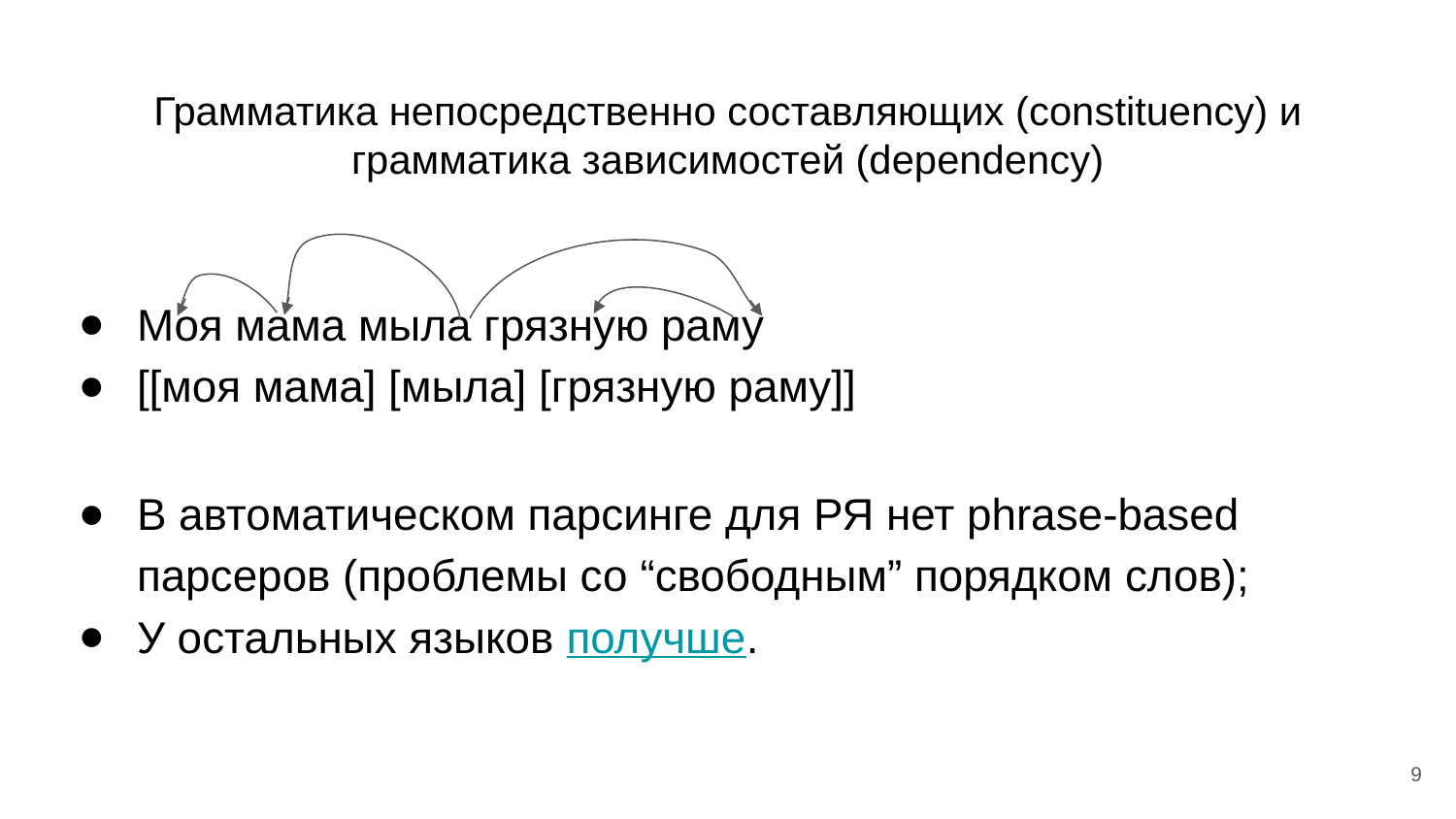

# Грамматика непосредственно составляющих (constituency) и грамматика зависимостей (dependency)

Моя мама мыла грязную раму
[[моя мама] [мыла] [грязную раму]]
В автоматическом парсинге для РЯ нет phrase-based парсеров (проблемы со “свободным” порядком слов);
У остальных языков получше.

9